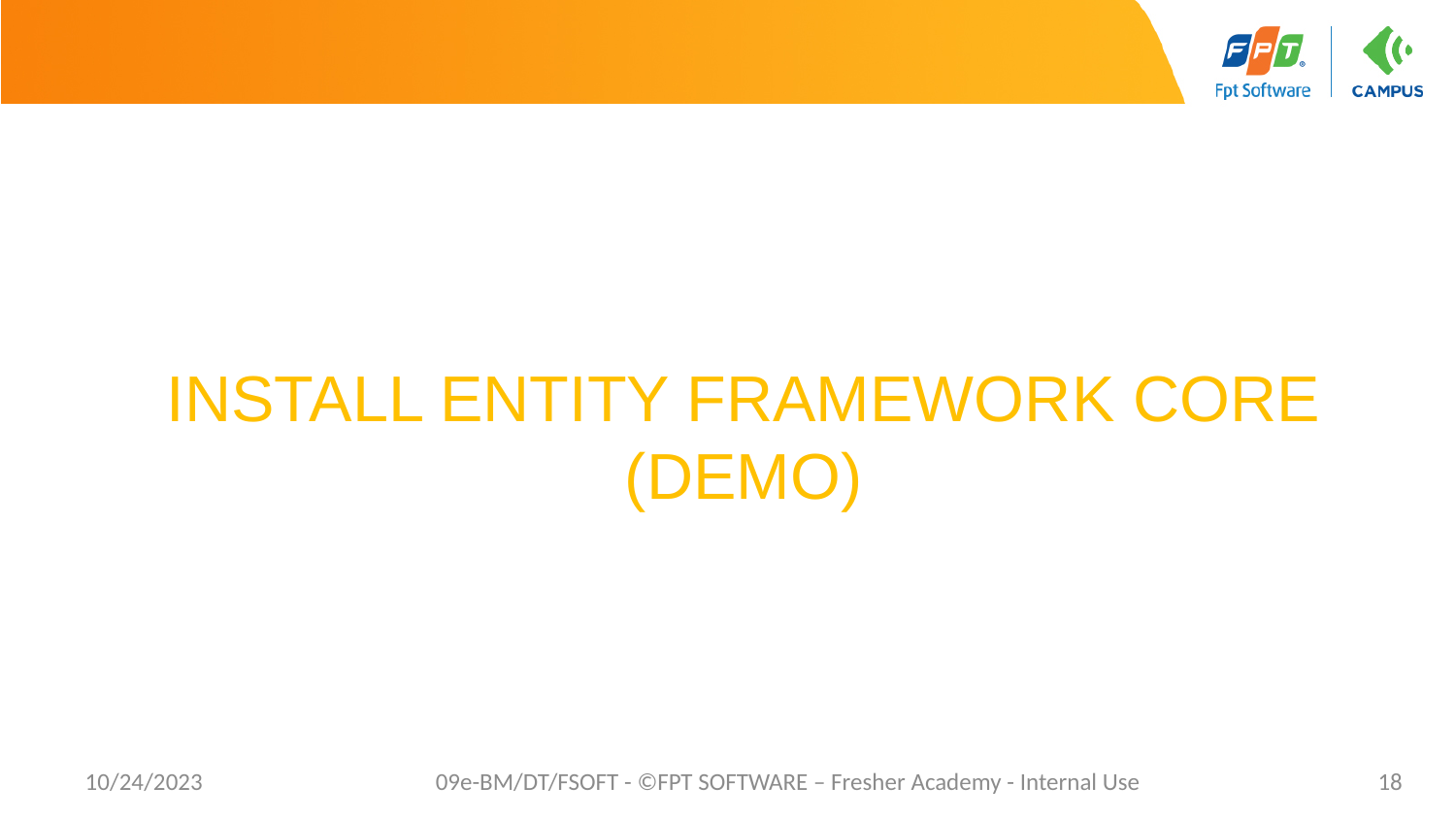

# Install Entity Framework Core (Demo)
10/24/2023
09e-BM/DT/FSOFT - ©FPT SOFTWARE – Fresher Academy - Internal Use
18